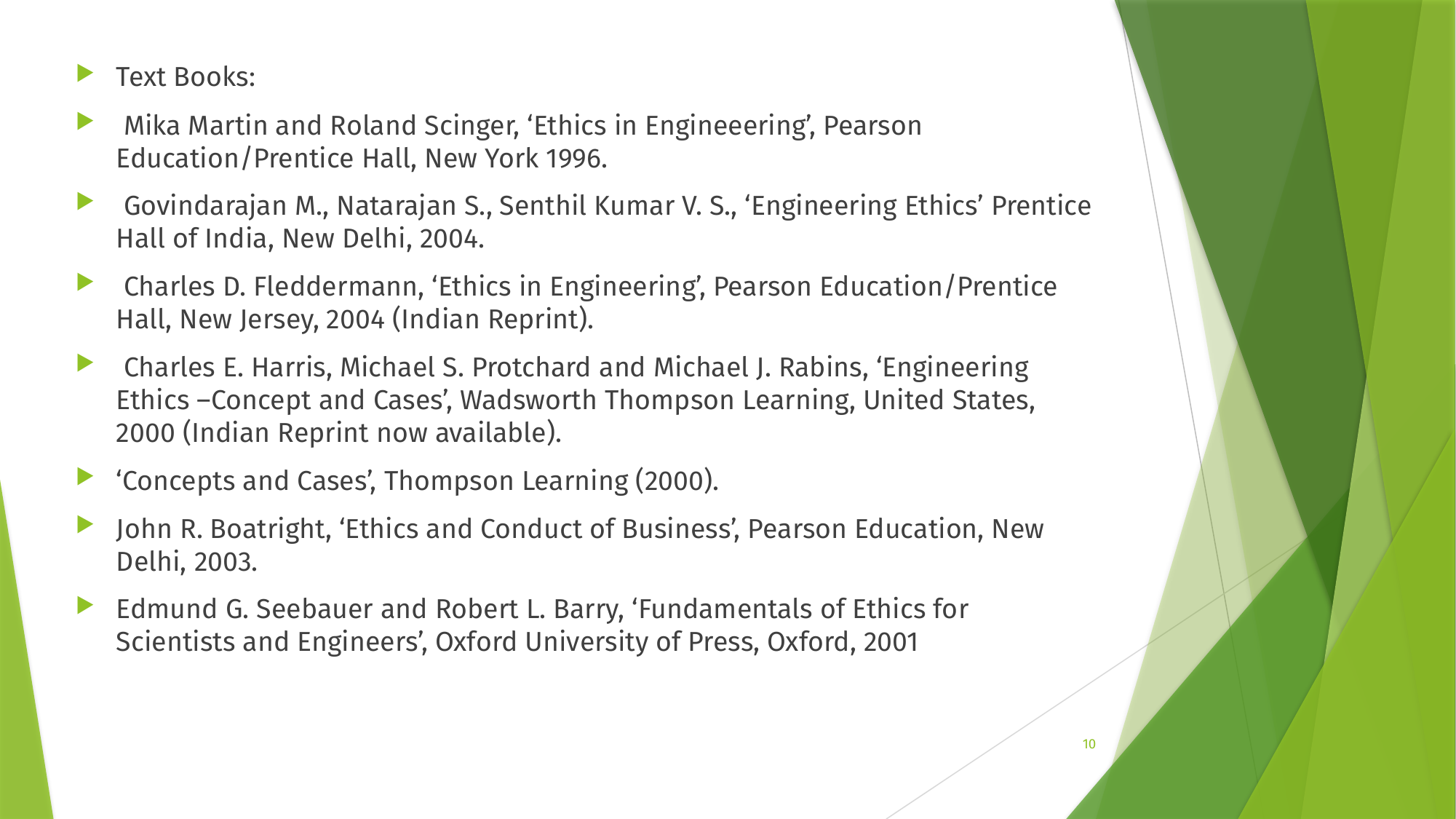

Text Books:
 Mika Martin and Roland Scinger, ‘Ethics in Engineeering’, Pearson Education/Prentice Hall, New York 1996.
 Govindarajan M., Natarajan S., Senthil Kumar V. S., ‘Engineering Ethics’ Prentice Hall of India, New Delhi, 2004.
 Charles D. Fleddermann, ‘Ethics in Engineering’, Pearson Education/Prentice Hall, New Jersey, 2004 (Indian Reprint).
 Charles E. Harris, Michael S. Protchard and Michael J. Rabins, ‘Engineering Ethics –Concept and Cases’, Wadsworth Thompson Learning, United States, 2000 (Indian Reprint now available).
‘Concepts and Cases’, Thompson Learning (2000).
John R. Boatright, ‘Ethics and Conduct of Business’, Pearson Education, New Delhi, 2003.
Edmund G. Seebauer and Robert L. Barry, ‘Fundamentals of Ethics for Scientists and Engineers’, Oxford University of Press, Oxford, 2001
10